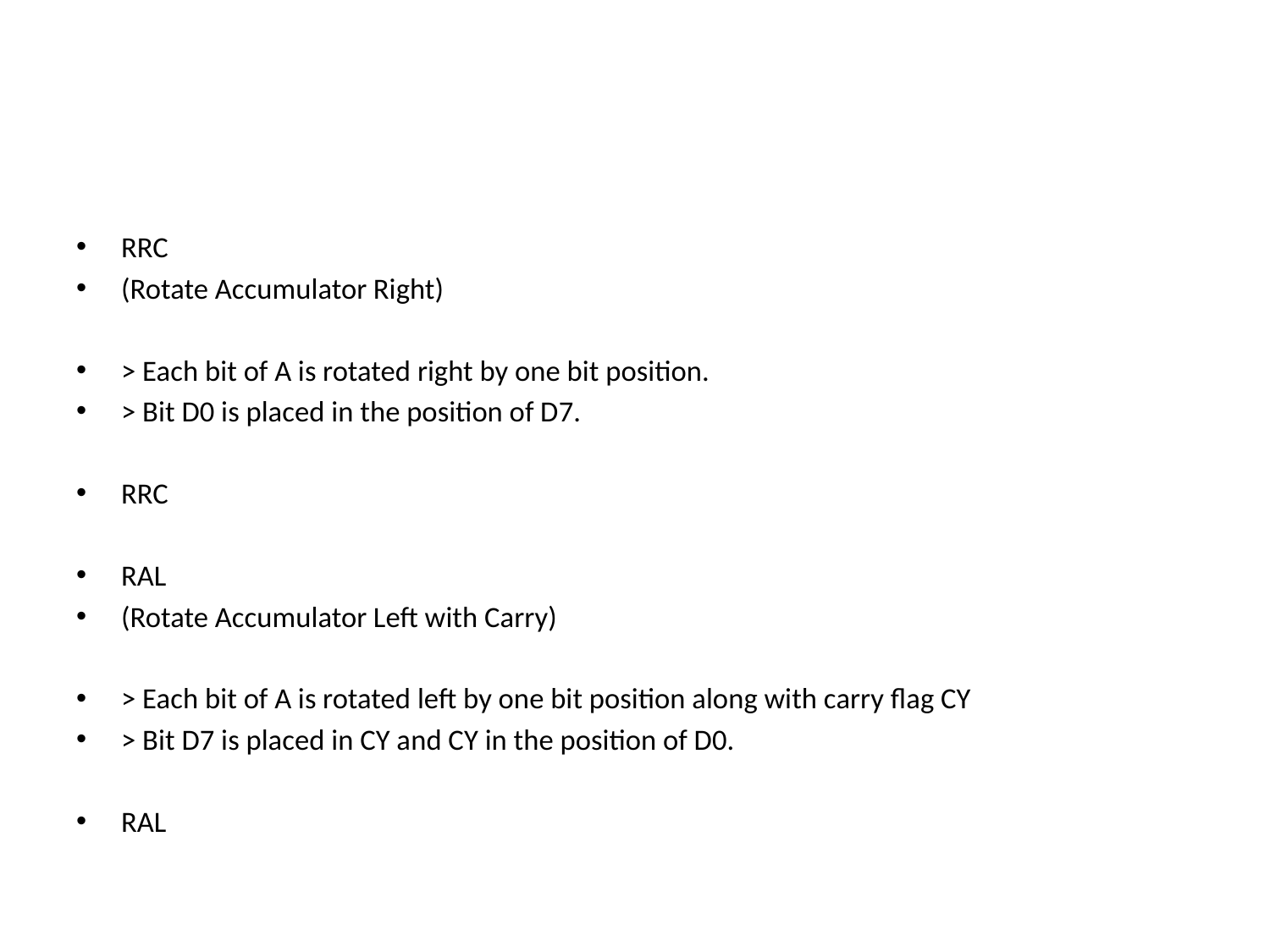

#
RRC
(Rotate Accumulator Right)

> Each bit of A is rotated right by one bit position.
> Bit D0 is placed in the position of D7.

RRC

RAL
(Rotate Accumulator Left with Carry)

> Each bit of A is rotated left by one bit position along with carry flag CY
> Bit D7 is placed in CY and CY in the position of D0.

RAL